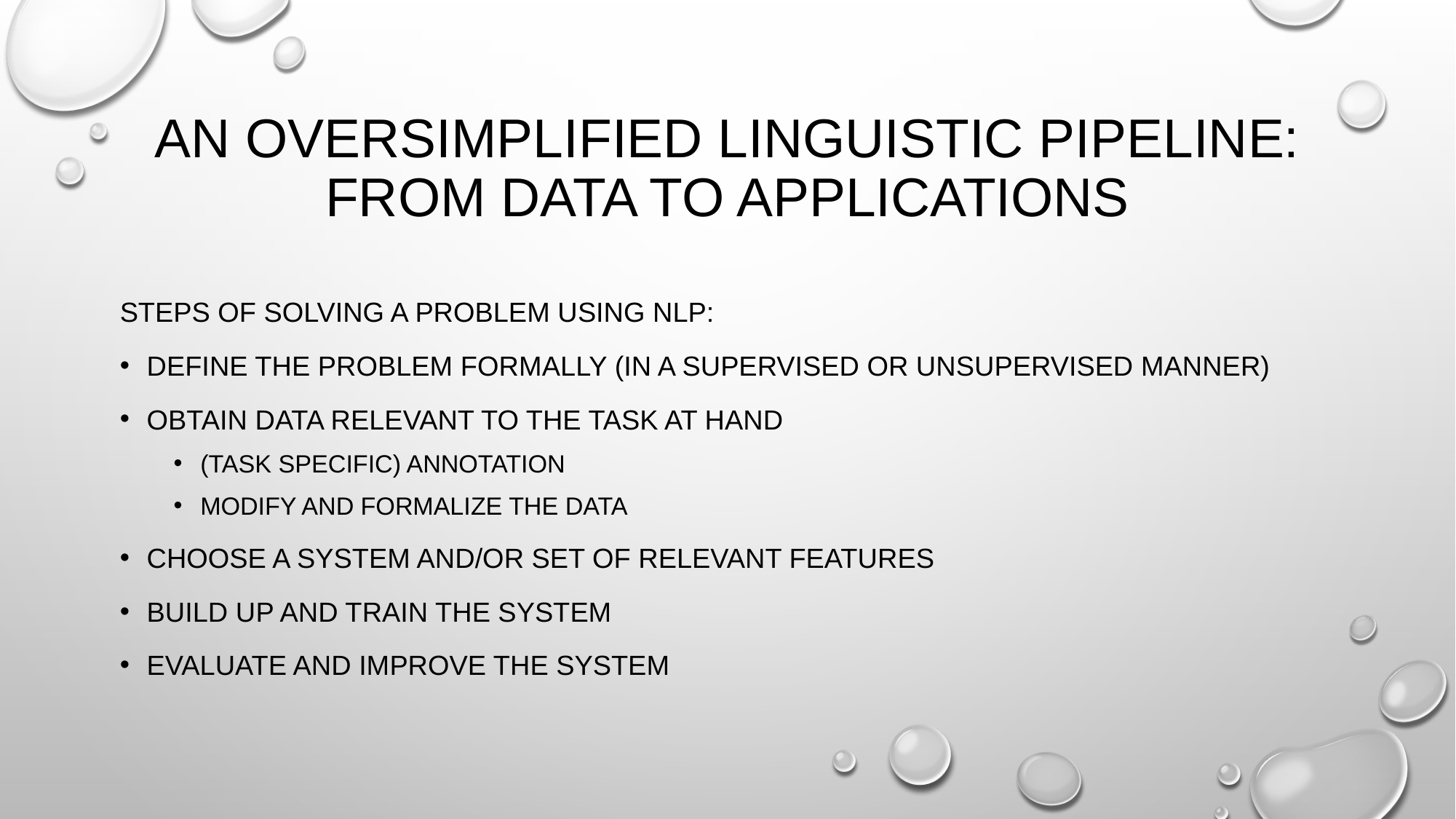

# An oversimplified linguistic pipeline: From data to applications
Steps of solving a problem using NLP:
Define the problem formally (in a supervised or unsupervised manner)
Obtain data relevant to the task at hand
(task specific) annotation
Modify and formalize the data
Choose a system and/or set of relevant features
Build up and Train the system
Evaluate and improve the system